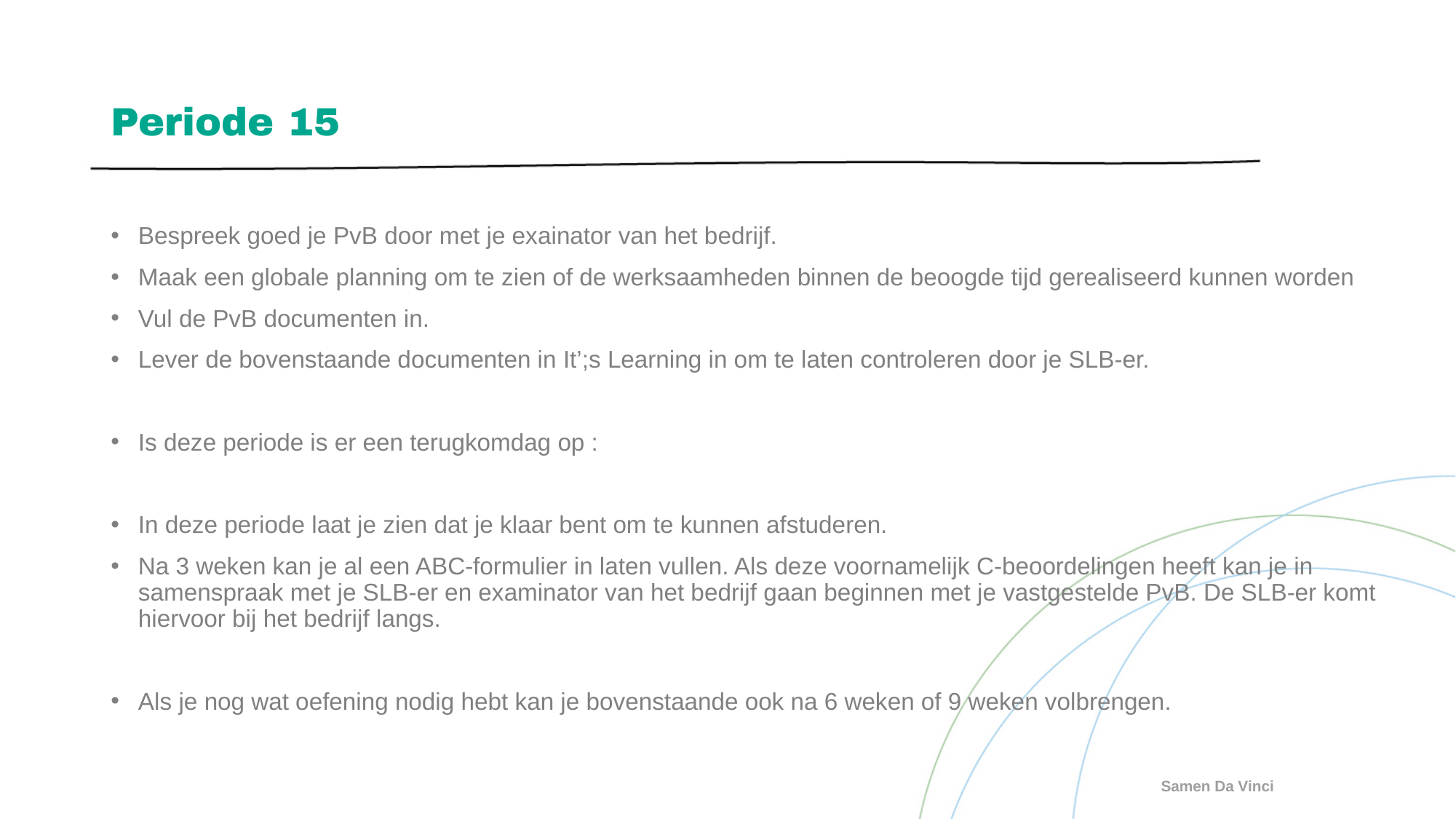

# Periode 15
Bespreek goed je PvB door met je exainator van het bedrijf.
Maak een globale planning om te zien of de werksaamheden binnen de beoogde tijd gerealiseerd kunnen worden
Vul de PvB documenten in.
Lever de bovenstaande documenten in It’;s Learning in om te laten controleren door je SLB-er.

Is deze periode is er een terugkomdag op :

In deze periode laat je zien dat je klaar bent om te kunnen afstuderen.
Na 3 weken kan je al een ABC-formulier in laten vullen. Als deze voornamelijk C-beoordelingen heeft kan je in samenspraak met je SLB-er en examinator van het bedrijf gaan beginnen met je vastgestelde PvB. De SLB-er komt hiervoor bij het bedrijf langs.

Als je nog wat oefening nodig hebt kan je bovenstaande ook na 6 weken of 9 weken volbrengen.